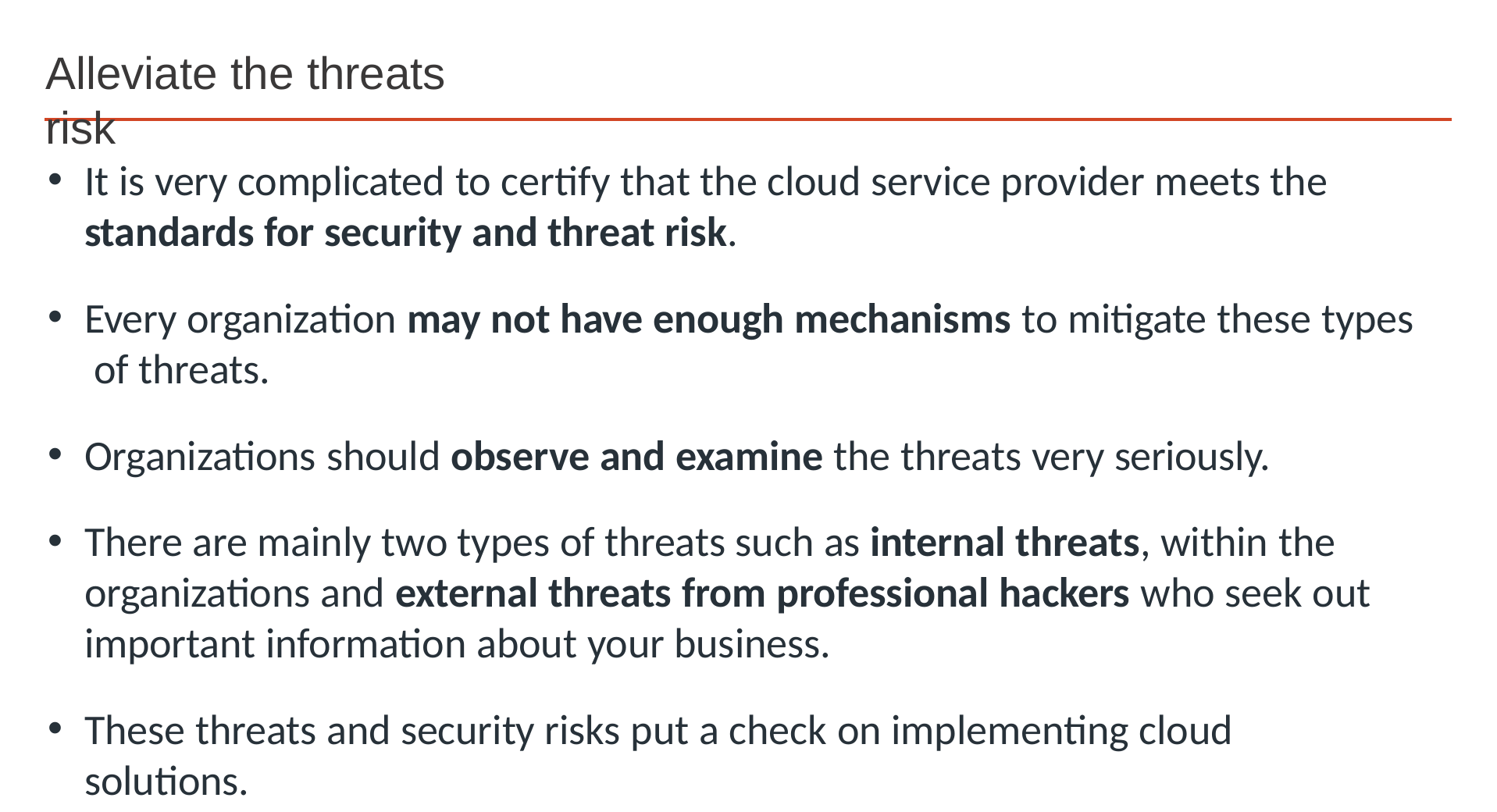

# Alleviate the threats risk
It is very complicated to certify that the cloud service provider meets the
standards for security and threat risk.
Every organization may not have enough mechanisms to mitigate these types  of threats.
Organizations should observe and examine the threats very seriously.
There are mainly two types of threats such as internal threats, within the  organizations and external threats from professional hackers who seek out  important information about your business.
These threats and security risks put a check on implementing cloud solutions.